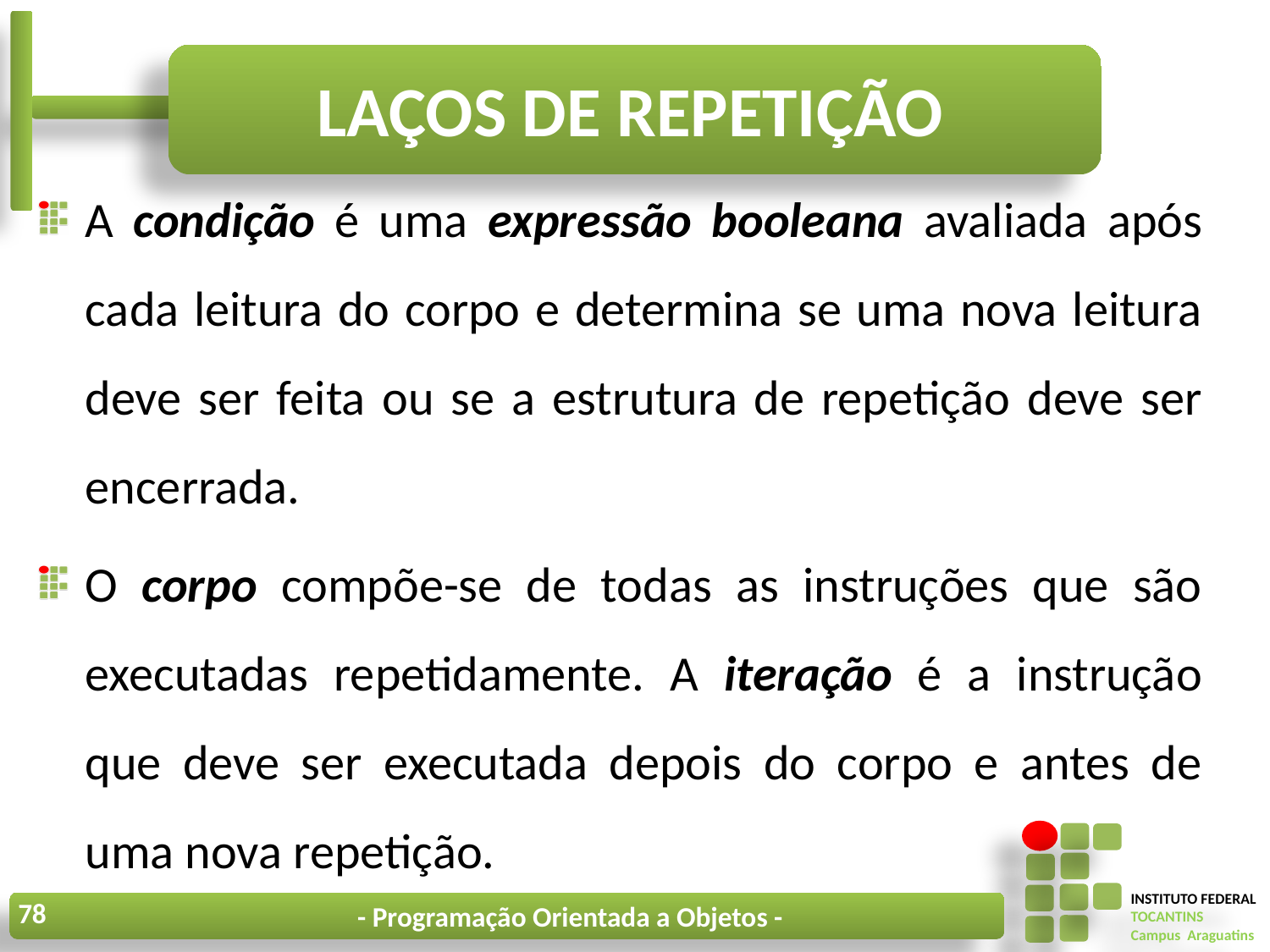

# Laços de repetição
A condição é uma expressão booleana avaliada após cada leitura do corpo e determina se uma nova leitura deve ser feita ou se a estrutura de repetição deve ser encerrada.
O corpo compõe-se de todas as instruções que são executadas repetidamente. A iteração é a instrução que deve ser executada depois do corpo e antes de uma nova repetição.
78